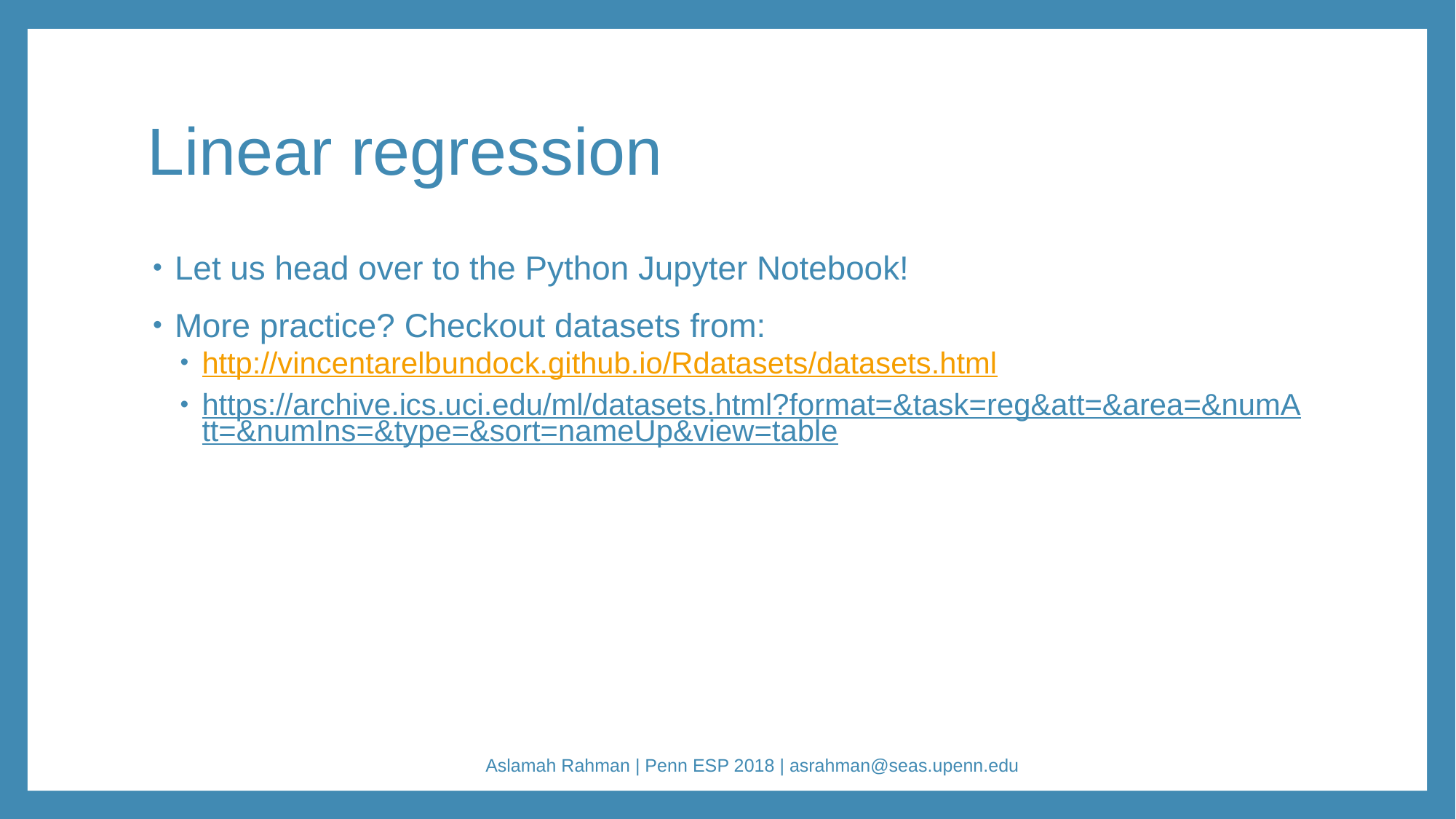

# Linear regression
Let us head over to the Python Jupyter Notebook!
More practice? Checkout datasets from:
http://vincentarelbundock.github.io/Rdatasets/datasets.html
https://archive.ics.uci.edu/ml/datasets.html?format=&task=reg&att=&area=&numAtt=&numIns=&type=&sort=nameUp&view=table
Aslamah Rahman | Penn ESP 2018 | asrahman@seas.upenn.edu